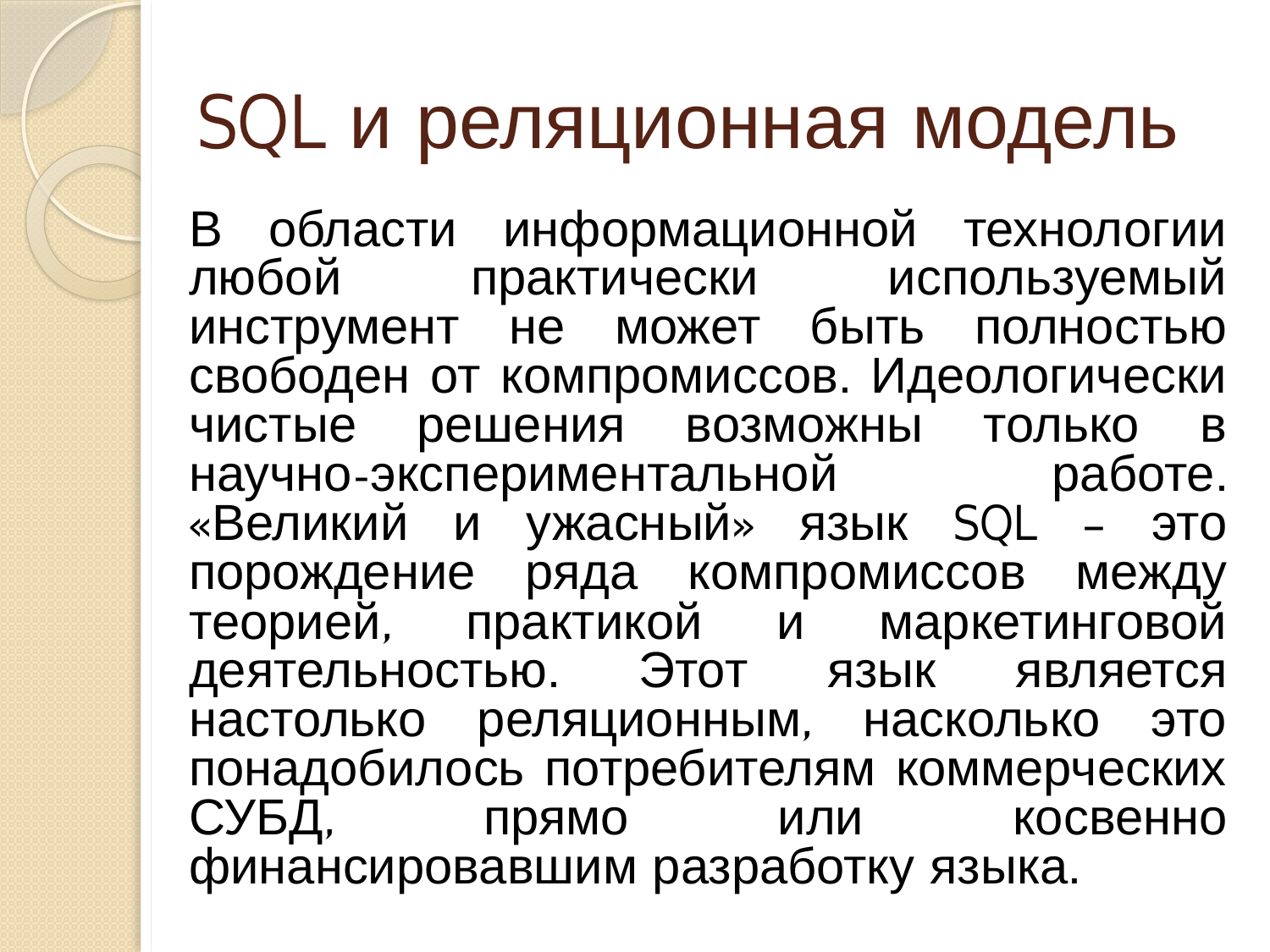

# SQL и реляционная модель
	В области информационной технологии любой практически используемый инструмент не может быть полностью свободен от компромиссов. Идеологически чистые решения возможны только в научно-экспериментальной работе. «Великий и ужасный» язык SQL – это порождение ряда компромиссов между теорией, практикой и маркетинговой деятельностью. Этот язык является настолько реляционным, насколько это понадобилось потребителям коммерческих СУБД, прямо или косвенно финансировавшим разработку языка.